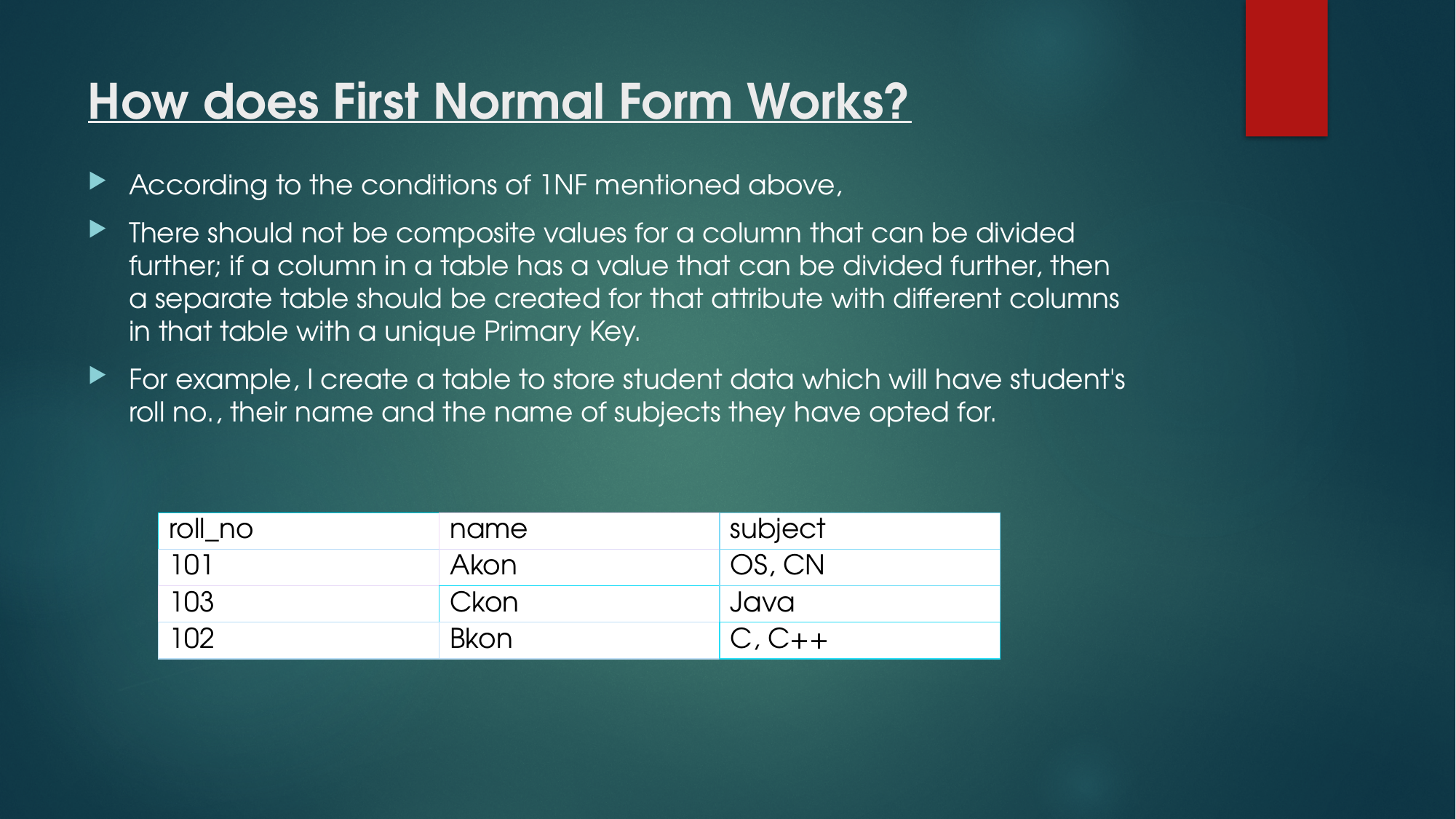

# How does First​ Normal Form Works?
According to the conditions of 1NF mentioned above,
There should not be composite values for a column that can be divided further​; if a column in a table has a value that can be divided further, then a separate table should be created for that attribute with different columns in that table with a unique Primary Key.
For example, I create a table to store student data which will have student's roll no., their name and the name of subjects they have opted for.

| roll\_no | name | subject |
| --- | --- | --- |
| 101 | Akon | OS, CN |
| 103 | Ckon | Java |
| 102 | Bkon | C, C++ |